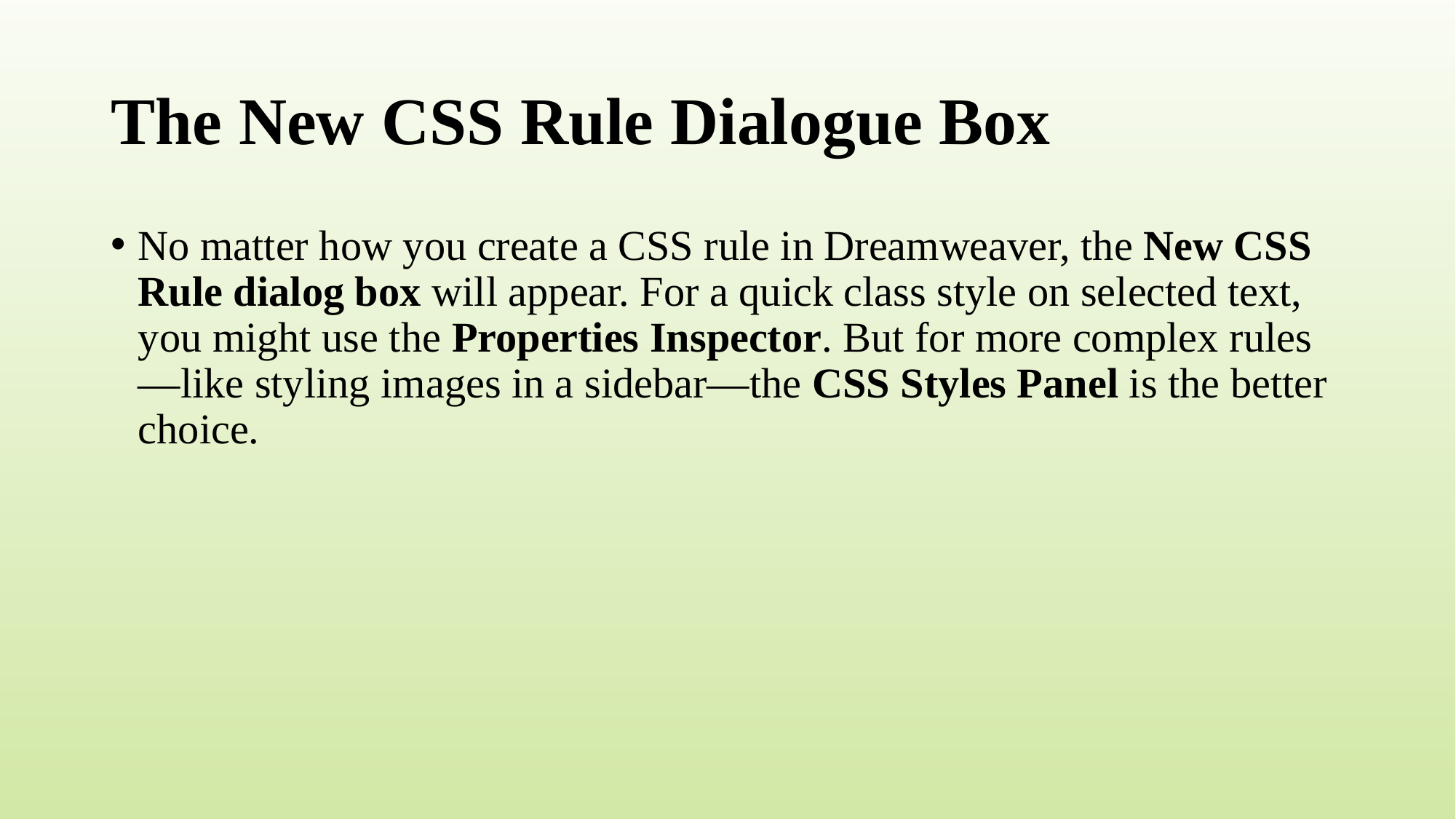

# The New CSS Rule Dialogue Box
No matter how you create a CSS rule in Dreamweaver, the New CSS Rule dialog box will appear. For a quick class style on selected text, you might use the Properties Inspector. But for more complex rules—like styling images in a sidebar—the CSS Styles Panel is the better choice.